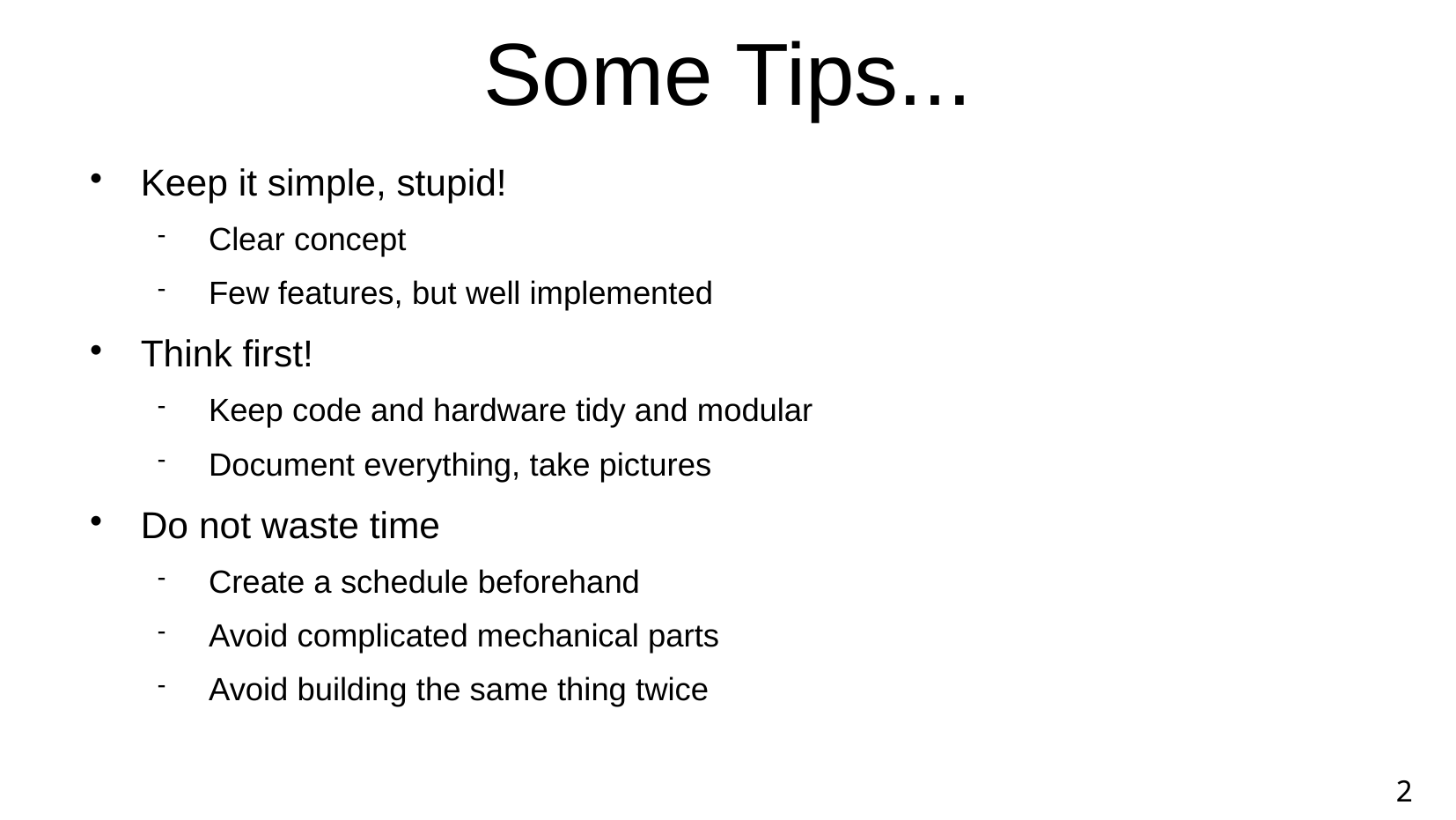

Some Tips...
Keep it simple, stupid!
Clear concept
Few features, but well implemented
Think first!
Keep code and hardware tidy and modular
Document everything, take pictures
Do not waste time
Create a schedule beforehand
Avoid complicated mechanical parts
Avoid building the same thing twice